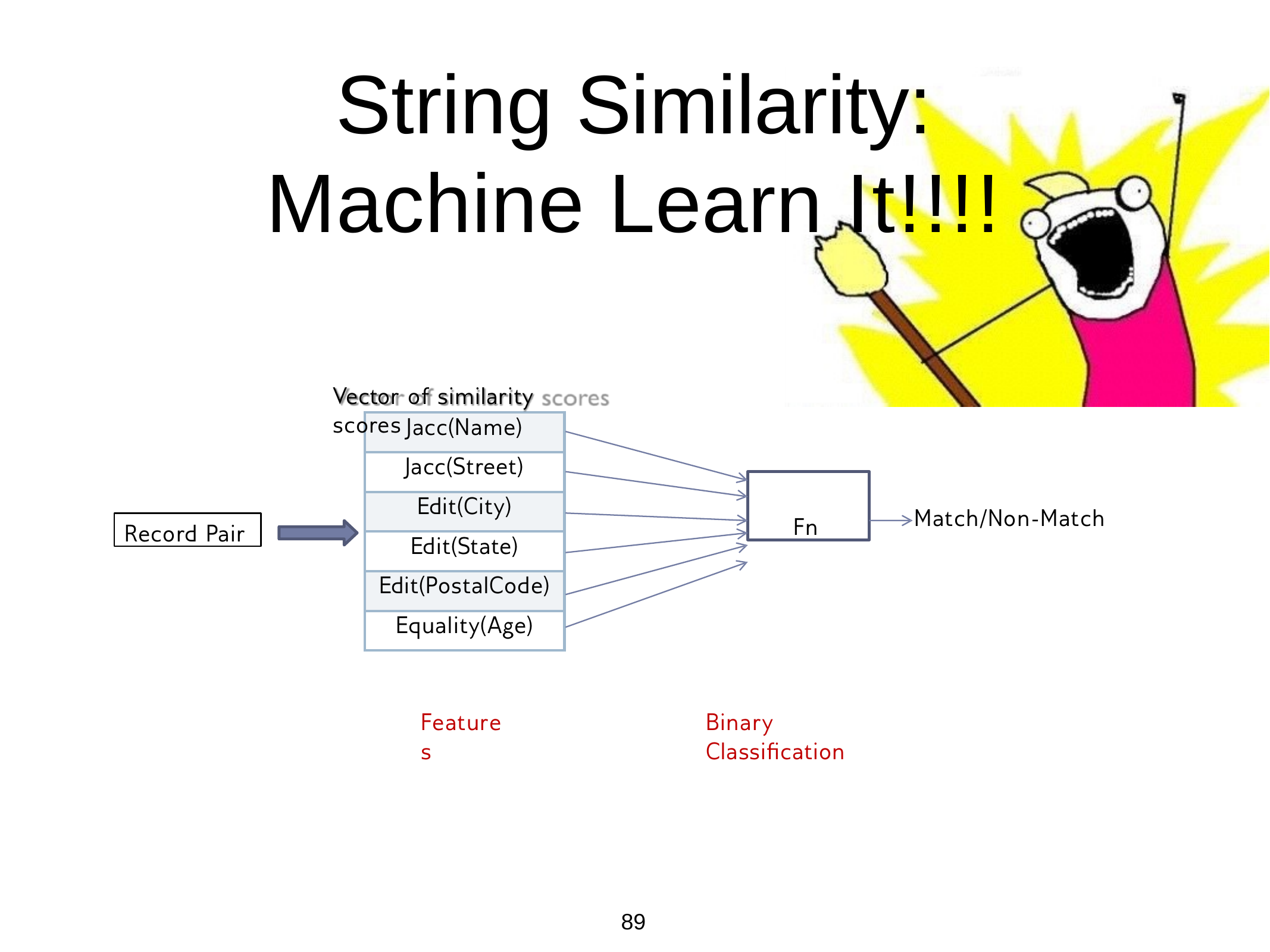

# String Similarity:  Machine Learn It!!!!

Vector of similarity scores
| Jacc(Name) |
| --- |
| Jacc(Street) |
| Edit(City) |
| Edit(State) |
| Edit(PostalCode) |
| Equality(Age) |

Fn
Match/Non-Match

Record Pair

Features
Binary Classification
89